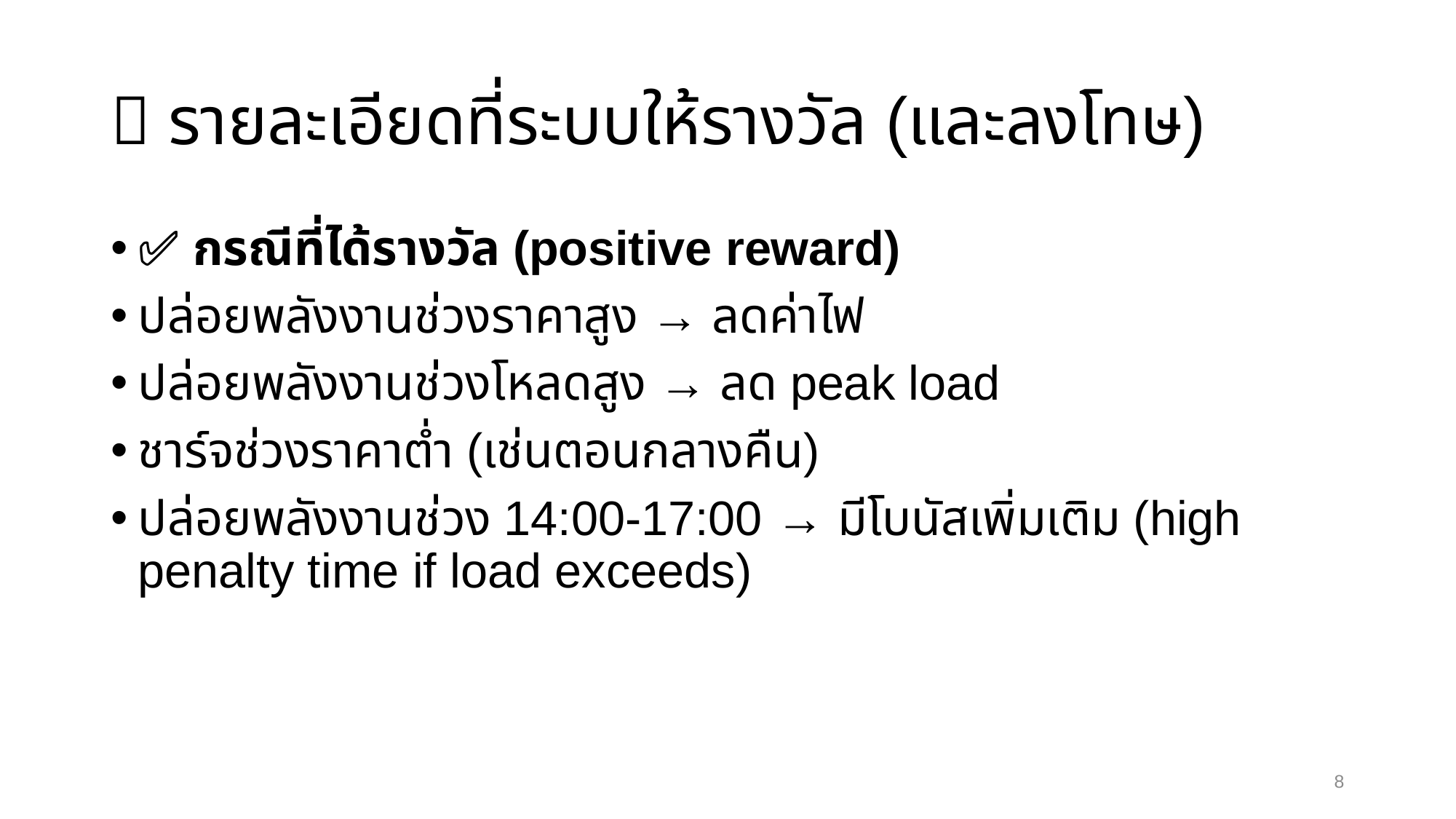

# 🧮 รายละเอียดที่ระบบให้รางวัล (และลงโทษ)
✅ กรณีที่ได้รางวัล (positive reward)
ปล่อยพลังงานช่วงราคาสูง → ลดค่าไฟ
ปล่อยพลังงานช่วงโหลดสูง → ลด peak load
ชาร์จช่วงราคาต่ำ (เช่นตอนกลางคืน)
ปล่อยพลังงานช่วง 14:00-17:00 → มีโบนัสเพิ่มเติม (high penalty time if load exceeds)

8